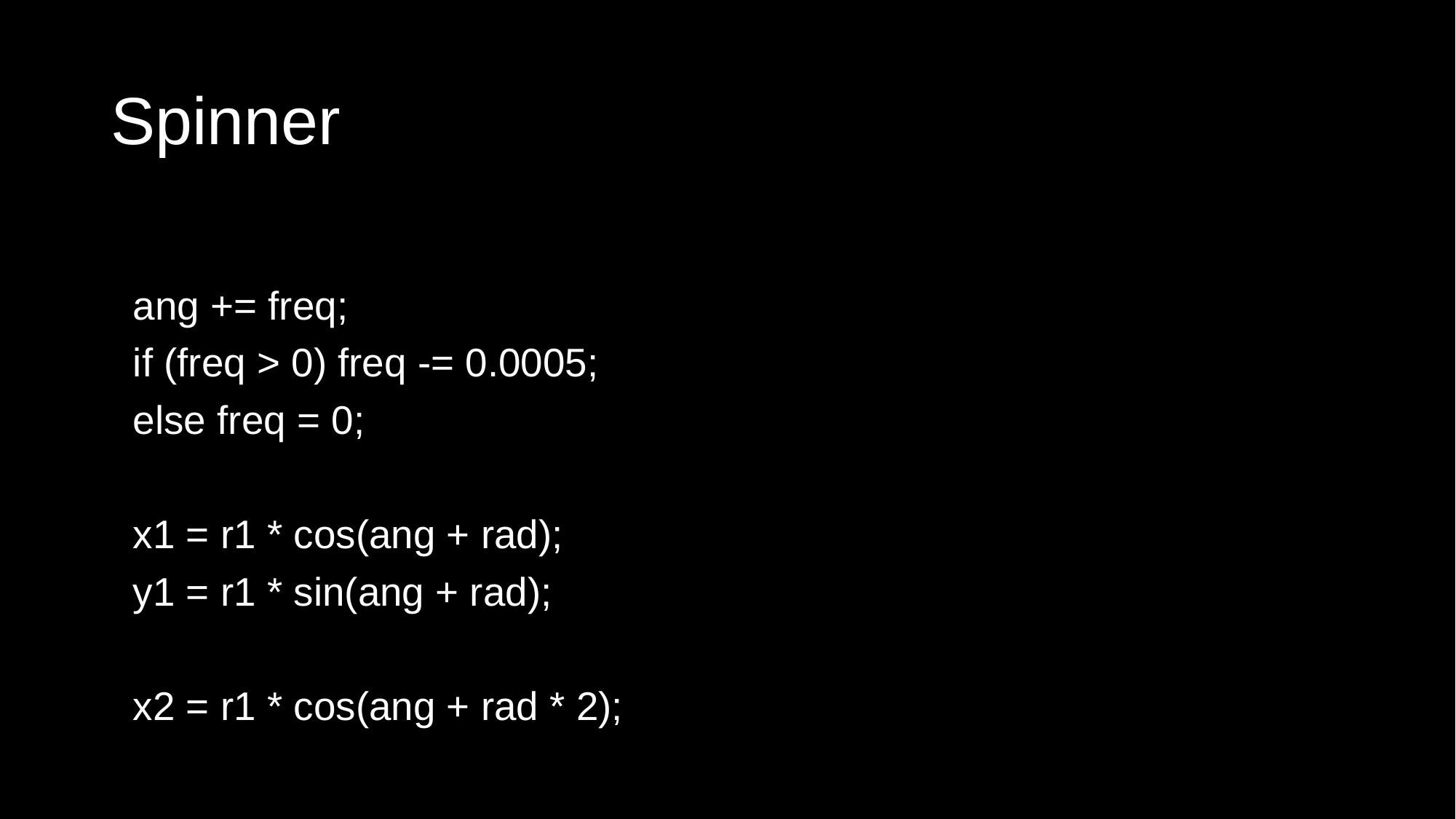

# Spinner

  ang += freq;
  if (freq > 0) freq -= 0.0005;
  else freq = 0;

  x1 = r1 * cos(ang + rad);
  y1 = r1 * sin(ang + rad);

  x2 = r1 * cos(ang + rad * 2);